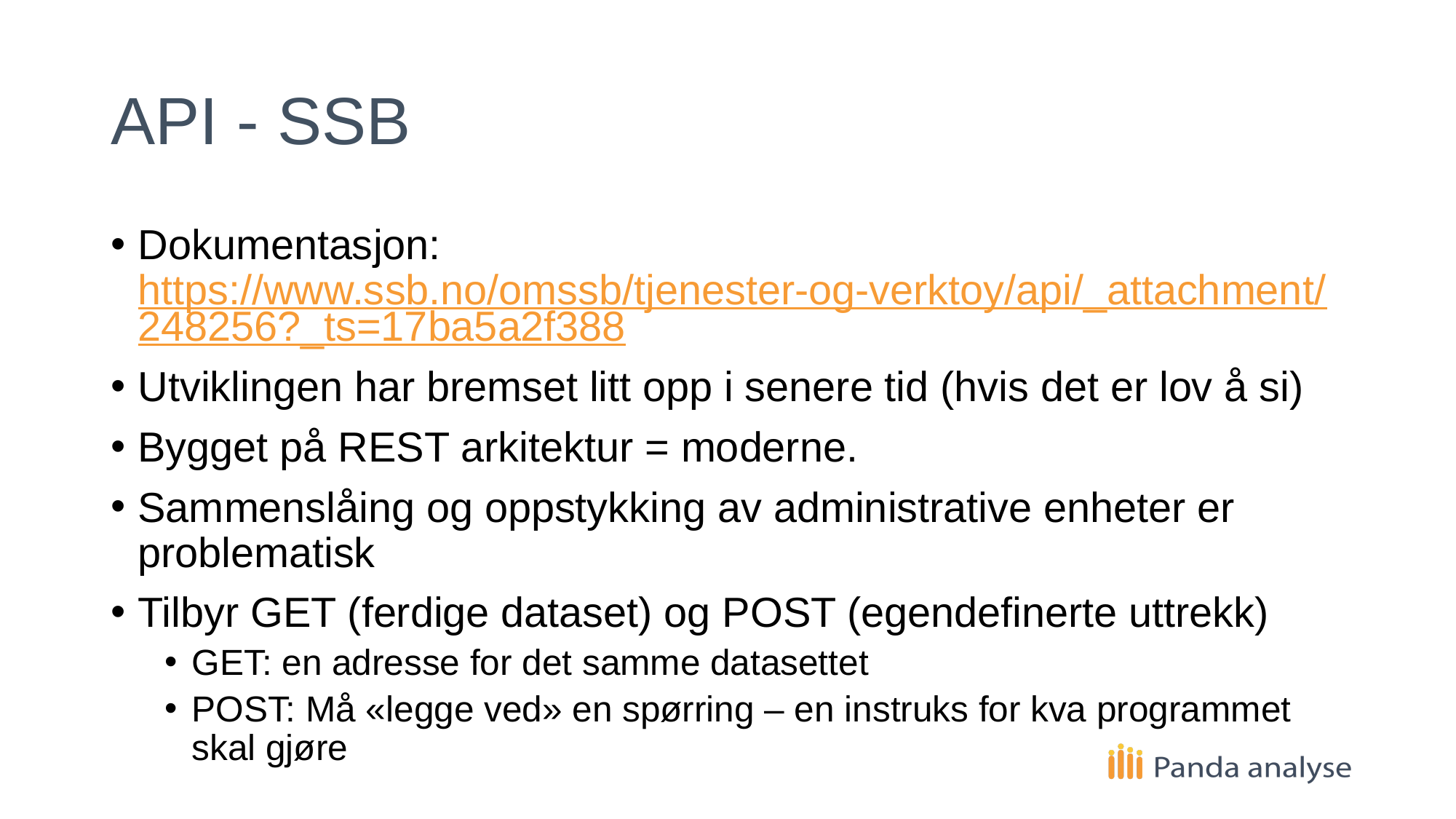

# API - SSB
Dokumentasjon: https://www.ssb.no/omssb/tjenester-og-verktoy/api/_attachment/248256?_ts=17ba5a2f388
Utviklingen har bremset litt opp i senere tid (hvis det er lov å si)
Bygget på REST arkitektur = moderne.
Sammenslåing og oppstykking av administrative enheter er problematisk
Tilbyr GET (ferdige dataset) og POST (egendefinerte uttrekk)
GET: en adresse for det samme datasettet
POST: Må «legge ved» en spørring – en instruks for kva programmet skal gjøre